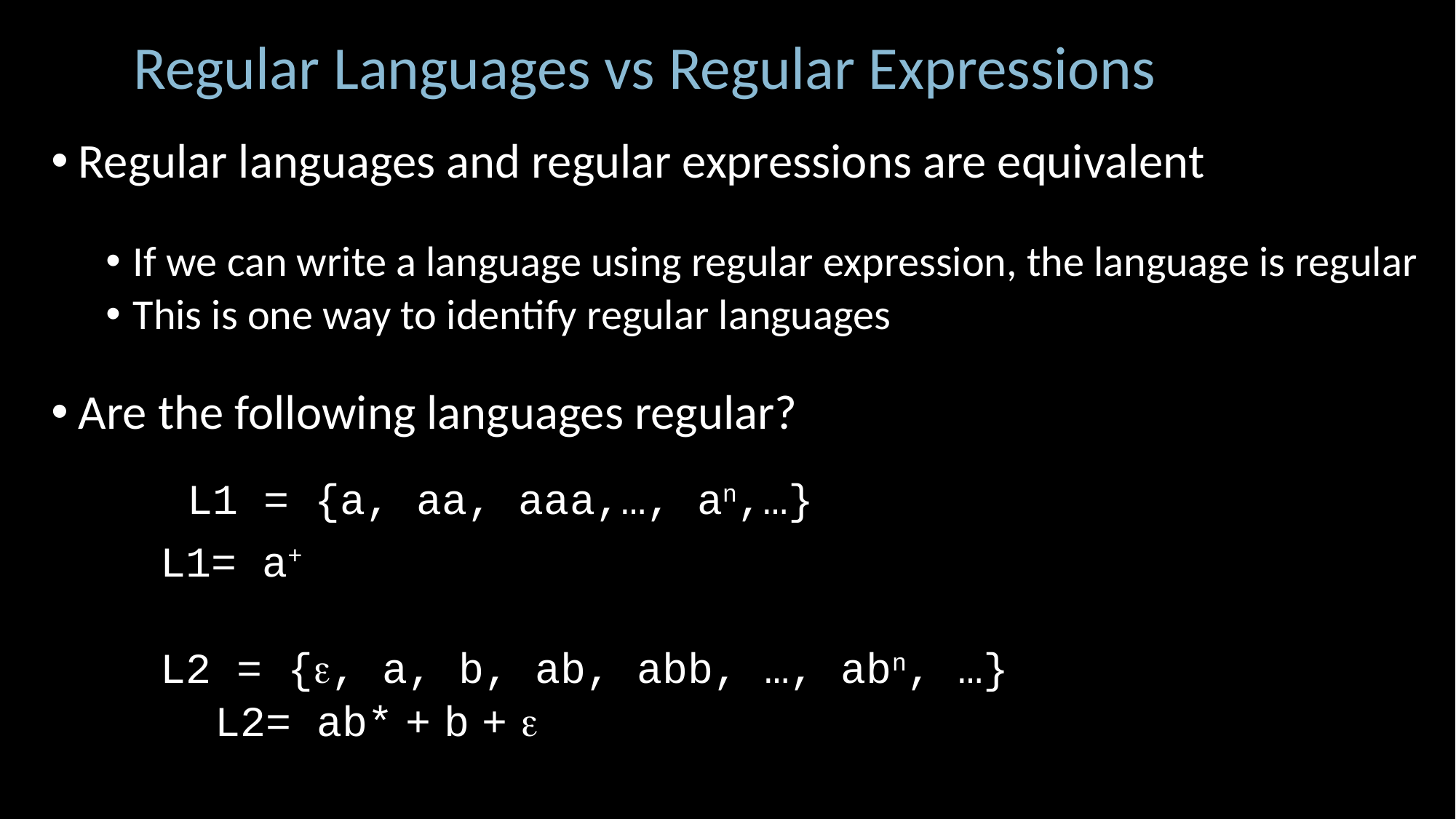

# Regular Languages vs Regular Expressions
Regular languages and regular expressions are equivalent
If we can write a language using regular expression, the language is regular
This is one way to identify regular languages

Are the following languages regular?
	L1 = {a, aa, aaa,…, an,…}
	L1= a+
	L2 = {ε, a, b, ab, abb, …, abn, …}
	L2= ab* + b + ε